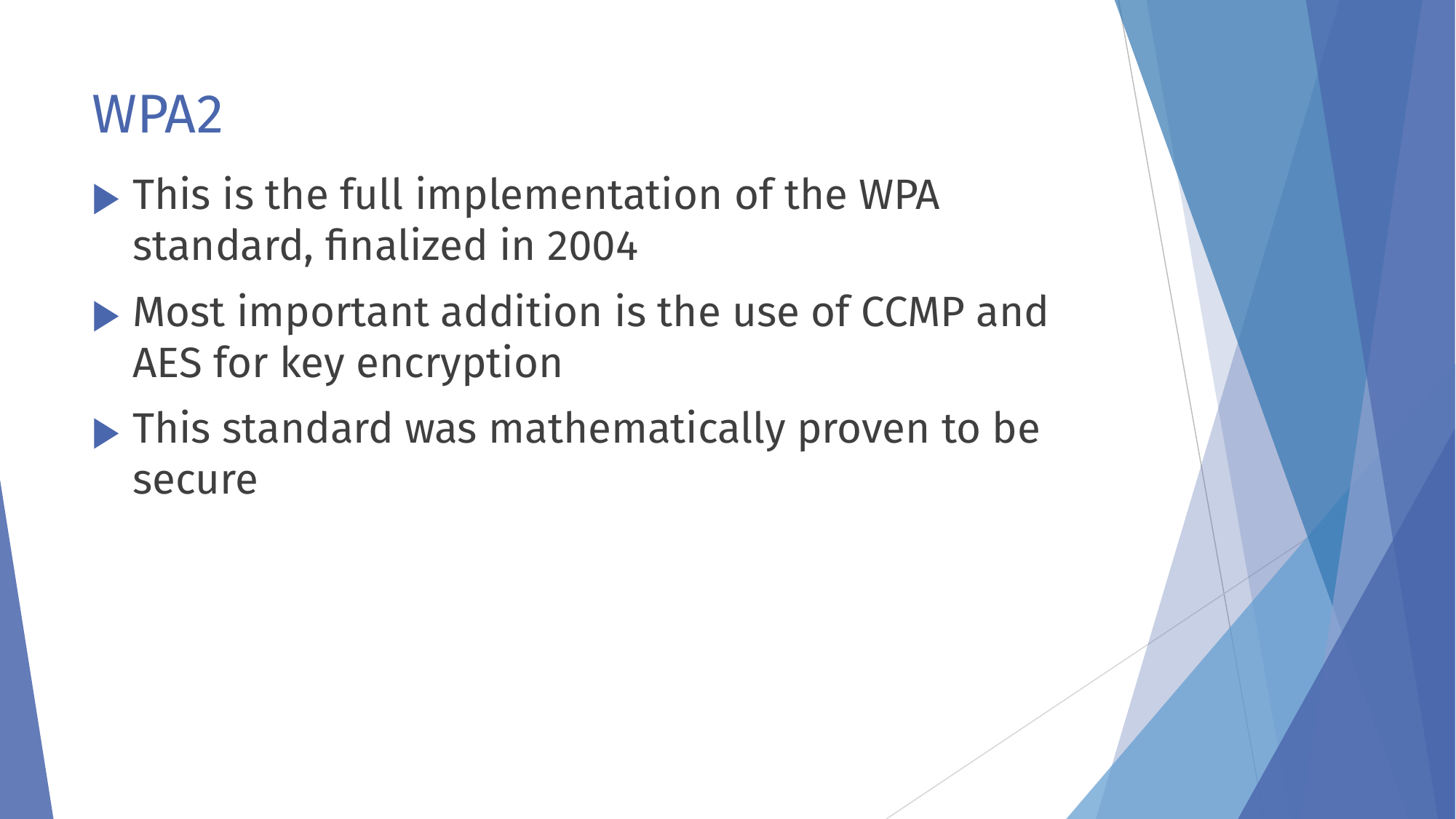

# WPA2
This is the full implementation of the WPA standard, finalized in 2004
Most important addition is the use of CCMP and AES for key encryption
This standard was mathematically proven to be secure